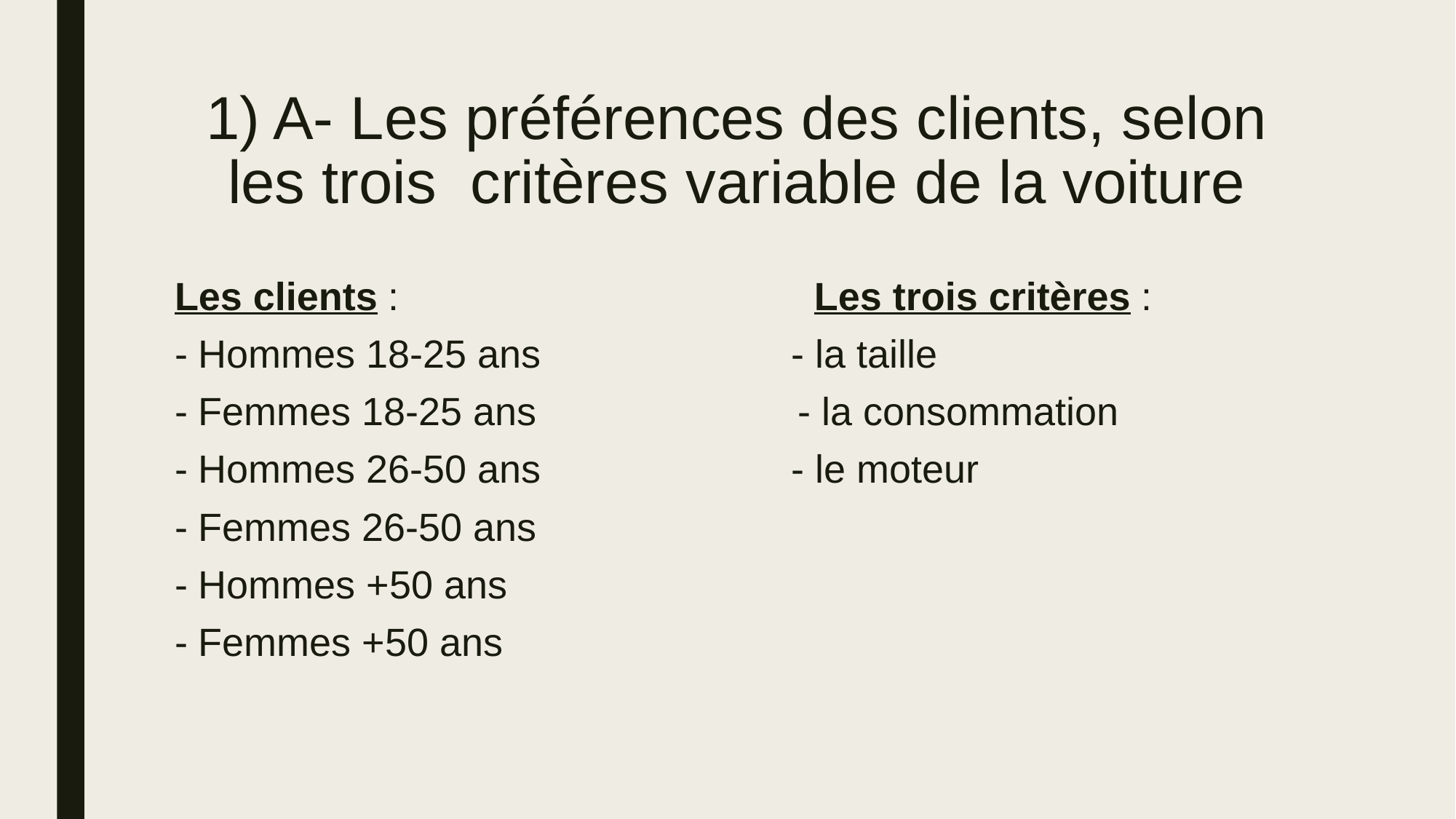

# 1) A- Les préférences des clients, selon les trois  critères variable de la voiture
Les clients :                                      Les trois critères :
- Hommes 18-25 ans                       - la taille
- Femmes 18-25 ans                        - la consommation
- Hommes 26-50 ans                       - le moteur
- Femmes 26-50 ans
- Hommes +50 ans
- Femmes +50 ans